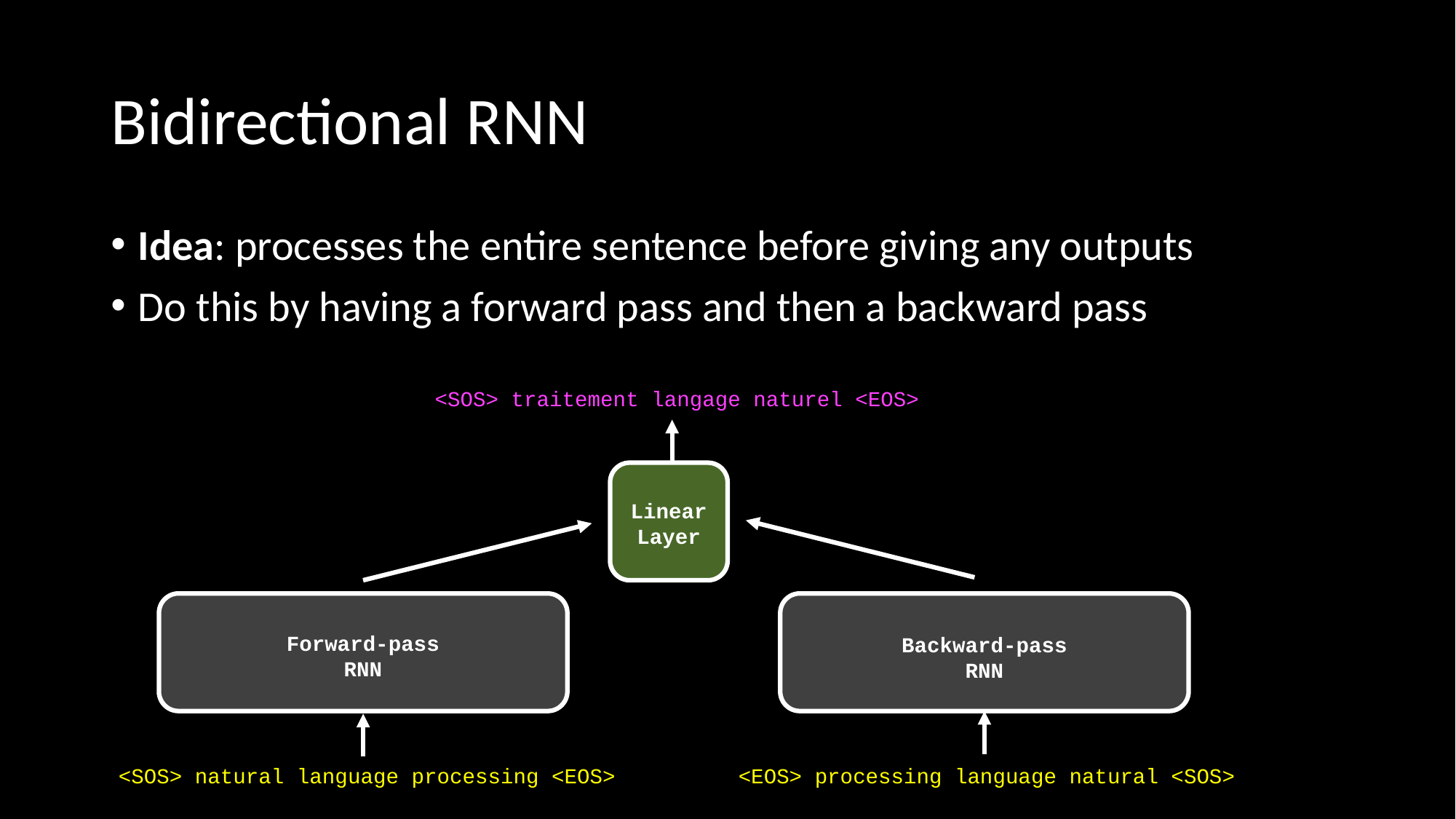

# Bidirectional RNN
Idea: processes the entire sentence before giving any outputs
Do this by having a forward pass and then a backward pass
<SOS> traitement langage naturel <EOS>

Linear Layer

Forward-pass RNN
Backward-pass RNN
<SOS> natural language processing <EOS>
<EOS> processing language natural <SOS>